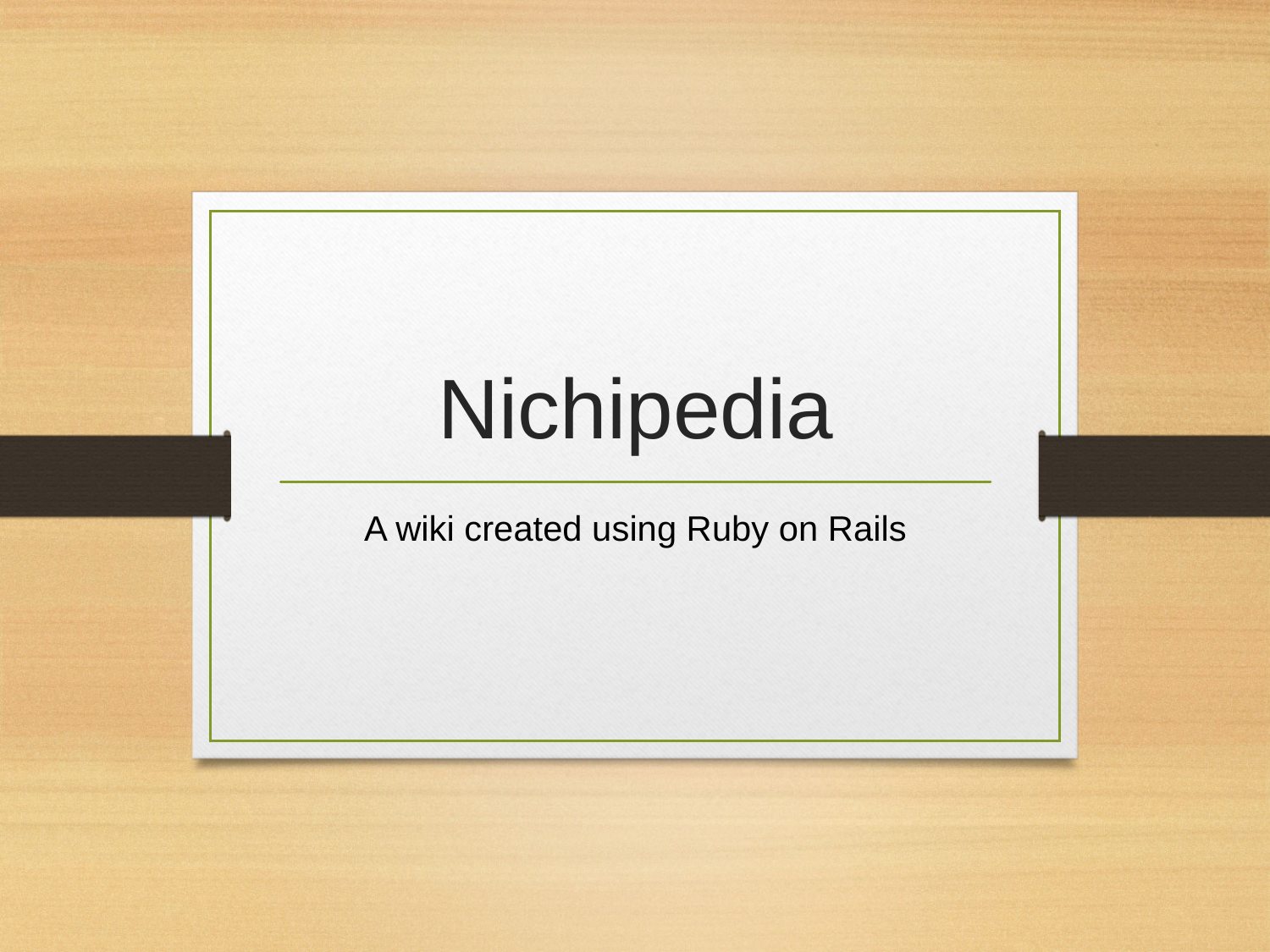

# Nichipedia
A wiki created using Ruby on Rails